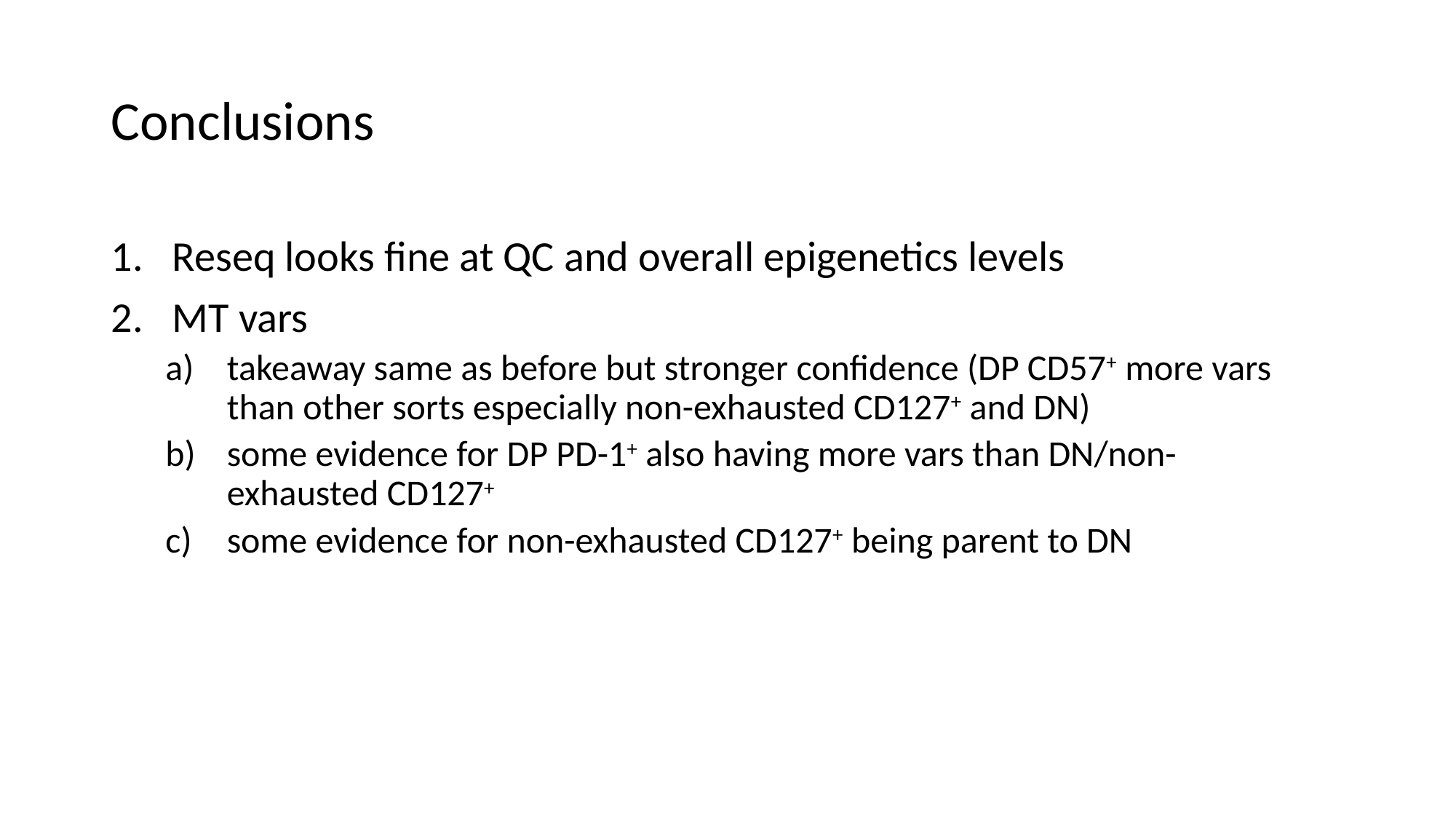

# Conclusions
Reseq looks fine at QC and overall epigenetics levels
MT vars
takeaway same as before but stronger confidence (DP CD57+ more vars than other sorts especially non-exhausted CD127+ and DN)
some evidence for DP PD-1+ also having more vars than DN/non-exhausted CD127+
some evidence for non-exhausted CD127+ being parent to DN